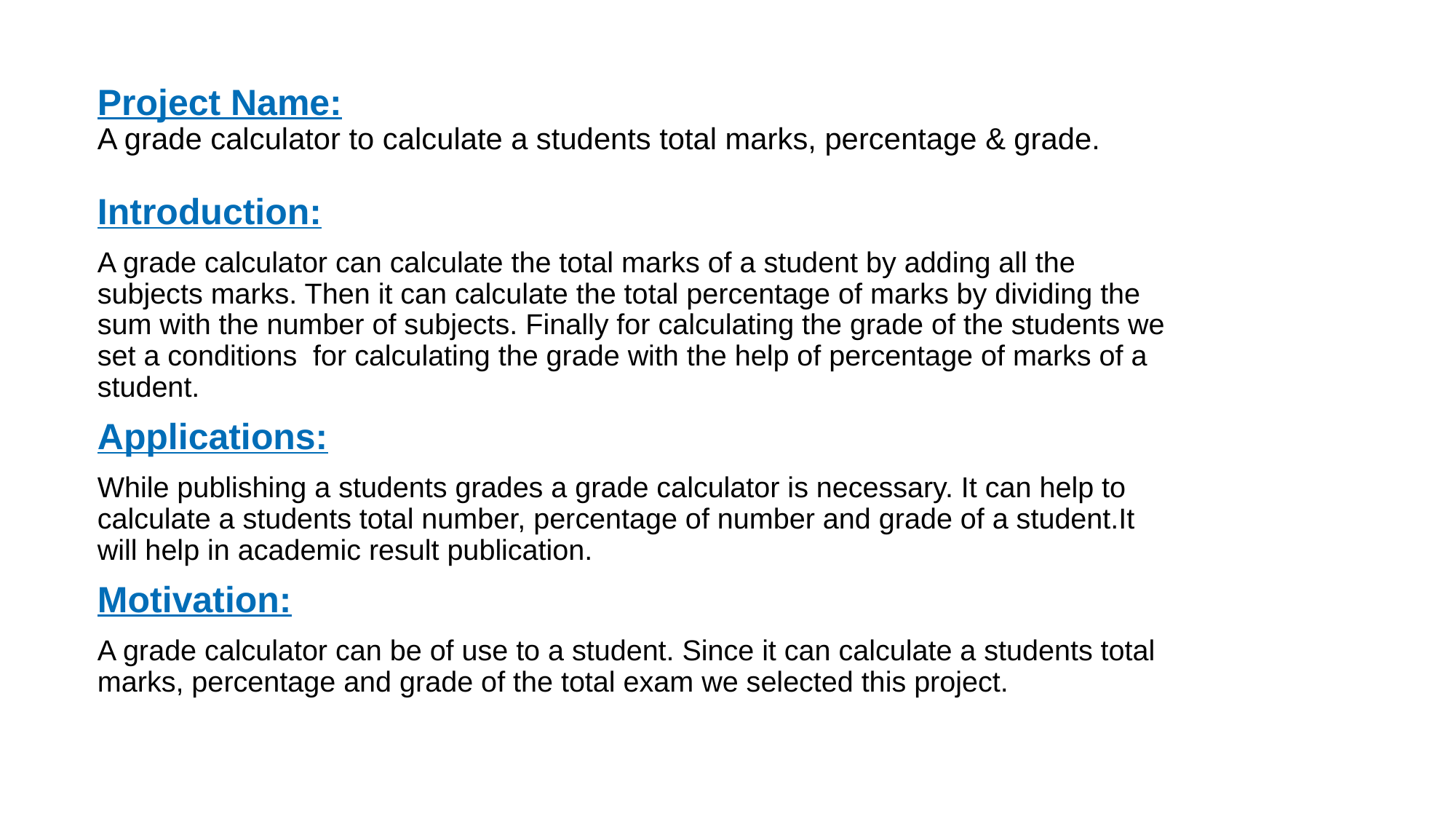

# Project Name: A grade calculator to calculate a students total marks, percentage & grade.
Introduction:
A grade calculator can calculate the total marks of a student by adding all the subjects marks. Then it can calculate the total percentage of marks by dividing the sum with the number of subjects. Finally for calculating the grade of the students we set a conditions  for calculating the grade with the help of percentage of marks of a student.
Applications:
While publishing a students grades a grade calculator is necessary. It can help to calculate a students total number, percentage of number and grade of a student.It will help in academic result publication.
Motivation:
A grade calculator can be of use to a student. Since it can calculate a students total marks, percentage and grade of the total exam we selected this project.